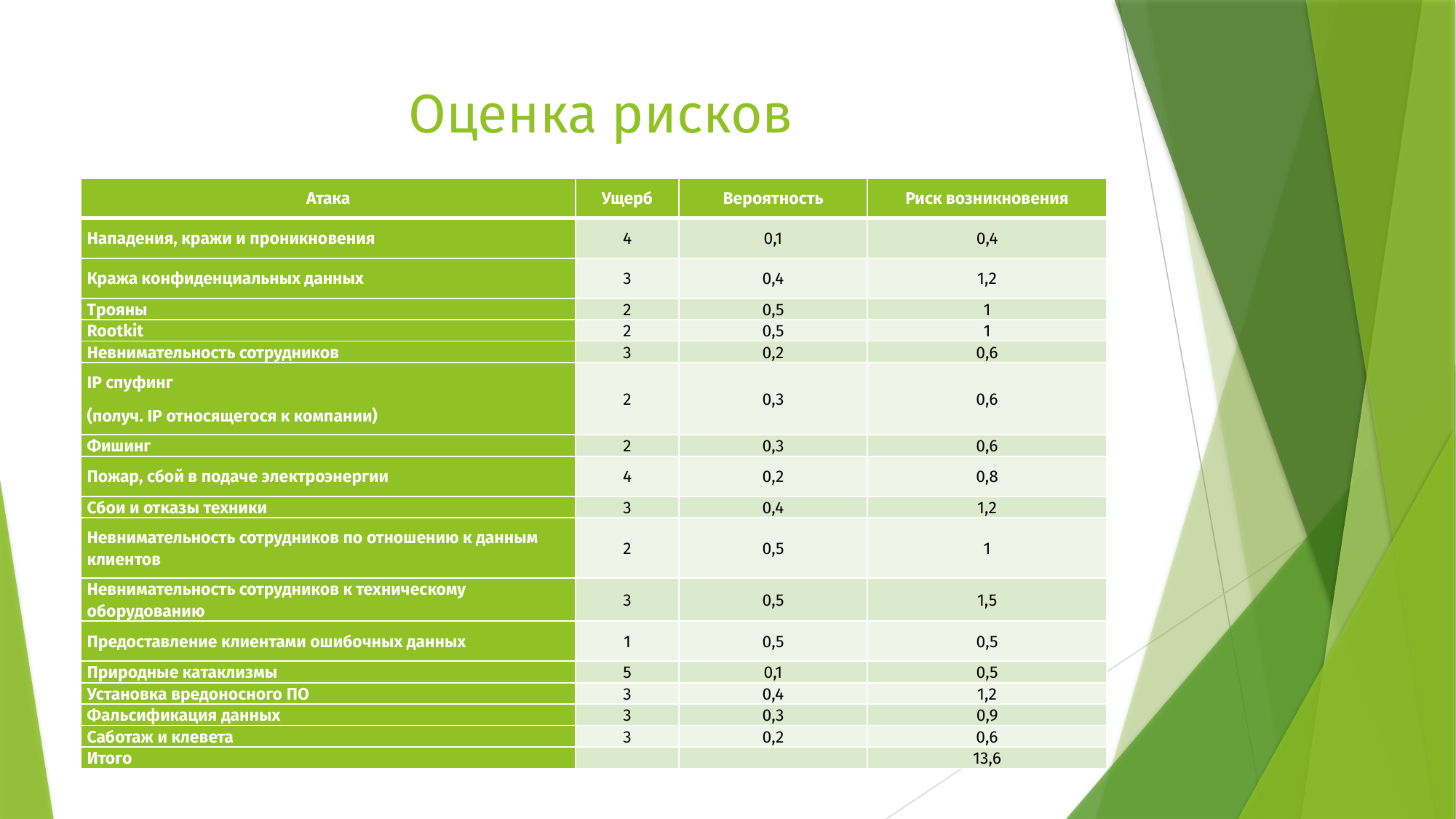

# Оценка рисков
| Атака | Ущерб | Вероятность | Риск возникновения |
| --- | --- | --- | --- |
| Нападения, кражи и проникновения | 4 | 0,1 | 0,4 |
| Кража конфиденциальных данных | 3 | 0,4 | 1,2 |
| Трояны | 2 | 0,5 | 1 |
| Rootkit | 2 | 0,5 | 1 |
| Невнимательность сотрудников | 3 | 0,2 | 0,6 |
| IP спуфинг (получ. IP относящегося к компании) | 2 | 0,3 | 0,6 |
| Фишинг | 2 | 0,3 | 0,6 |
| Пожар, сбой в подаче электроэнергии | 4 | 0,2 | 0,8 |
| Сбои и отказы техники | 3 | 0,4 | 1,2 |
| Невнимательность сотрудников по отношению к данным клиентов | 2 | 0,5 | 1 |
| Невнимательность сотрудников к техническому оборудованию | 3 | 0,5 | 1,5 |
| Предоставление клиентами ошибочных данных | 1 | 0,5 | 0,5 |
| Природные катаклизмы | 5 | 0,1 | 0,5 |
| Установка вредоносного ПО | 3 | 0,4 | 1,2 |
| Фальсификация данных | 3 | 0,3 | 0,9 |
| Саботаж и клевета | 3 | 0,2 | 0,6 |
| Итого |  |  | 13,6 |